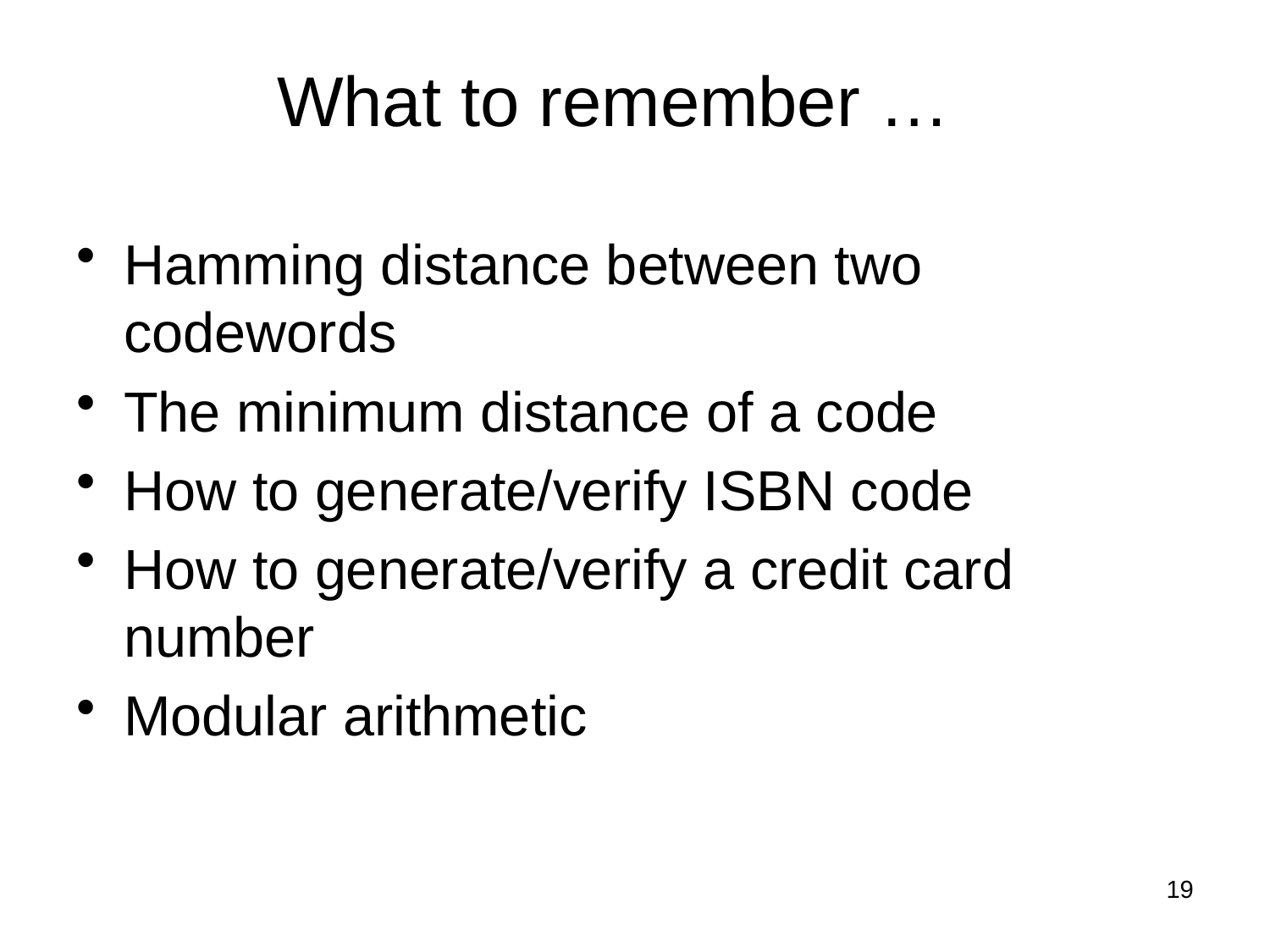

# What to remember …
Hamming distance between two codewords
The minimum distance of a code
How to generate/verify ISBN code
How to generate/verify a credit card number
Modular arithmetic

19